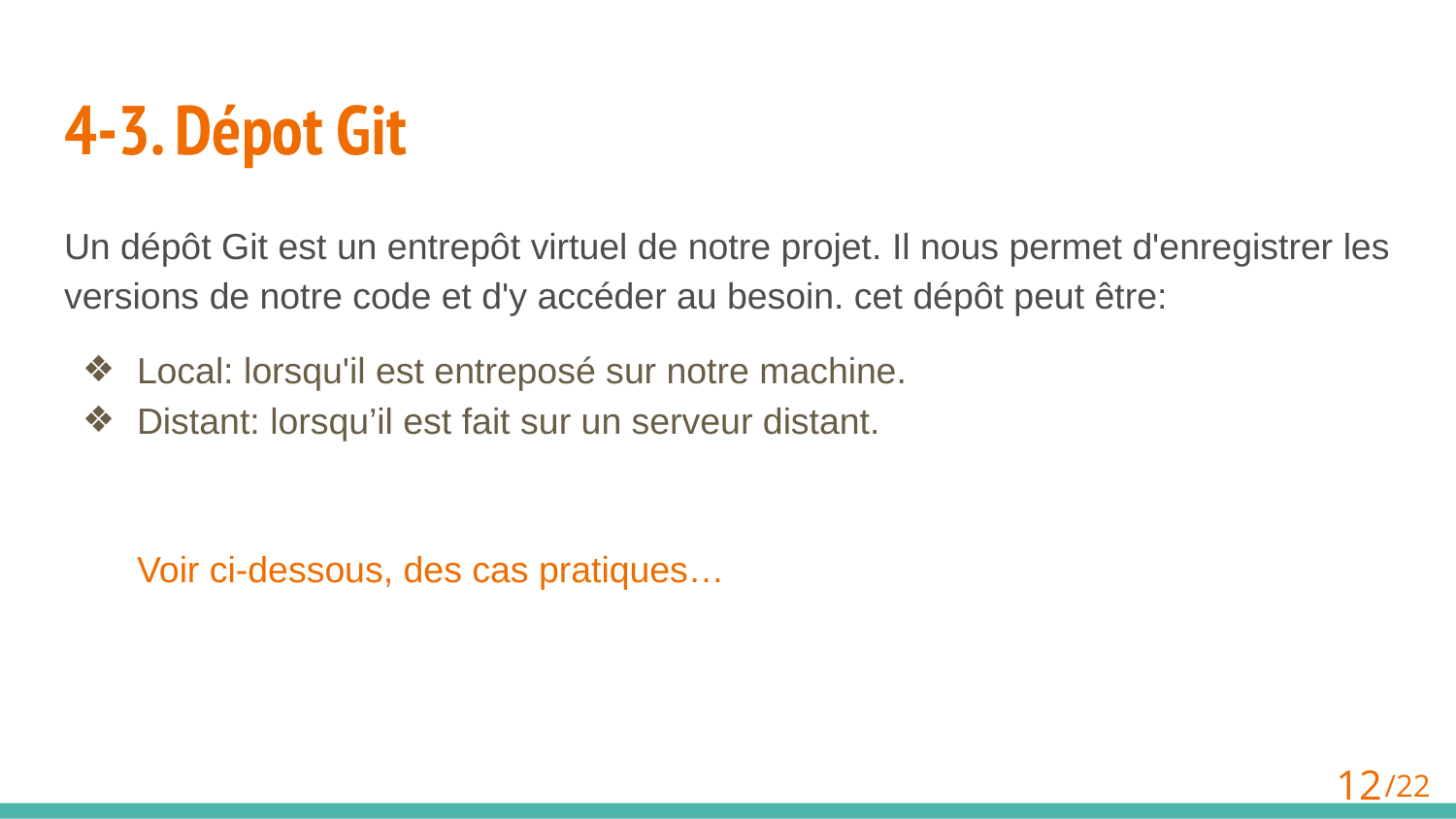

# 4-3. Dépot Git
Un dépôt Git est un entrepôt virtuel de notre projet. Il nous permet d'enregistrer les versions de notre code et d'y accéder au besoin. cet dépôt peut être:
Local: lorsqu'il est entreposé sur notre machine.
Distant: lorsqu’il est fait sur un serveur distant.

Voir ci-dessous, des cas pratiques…
12